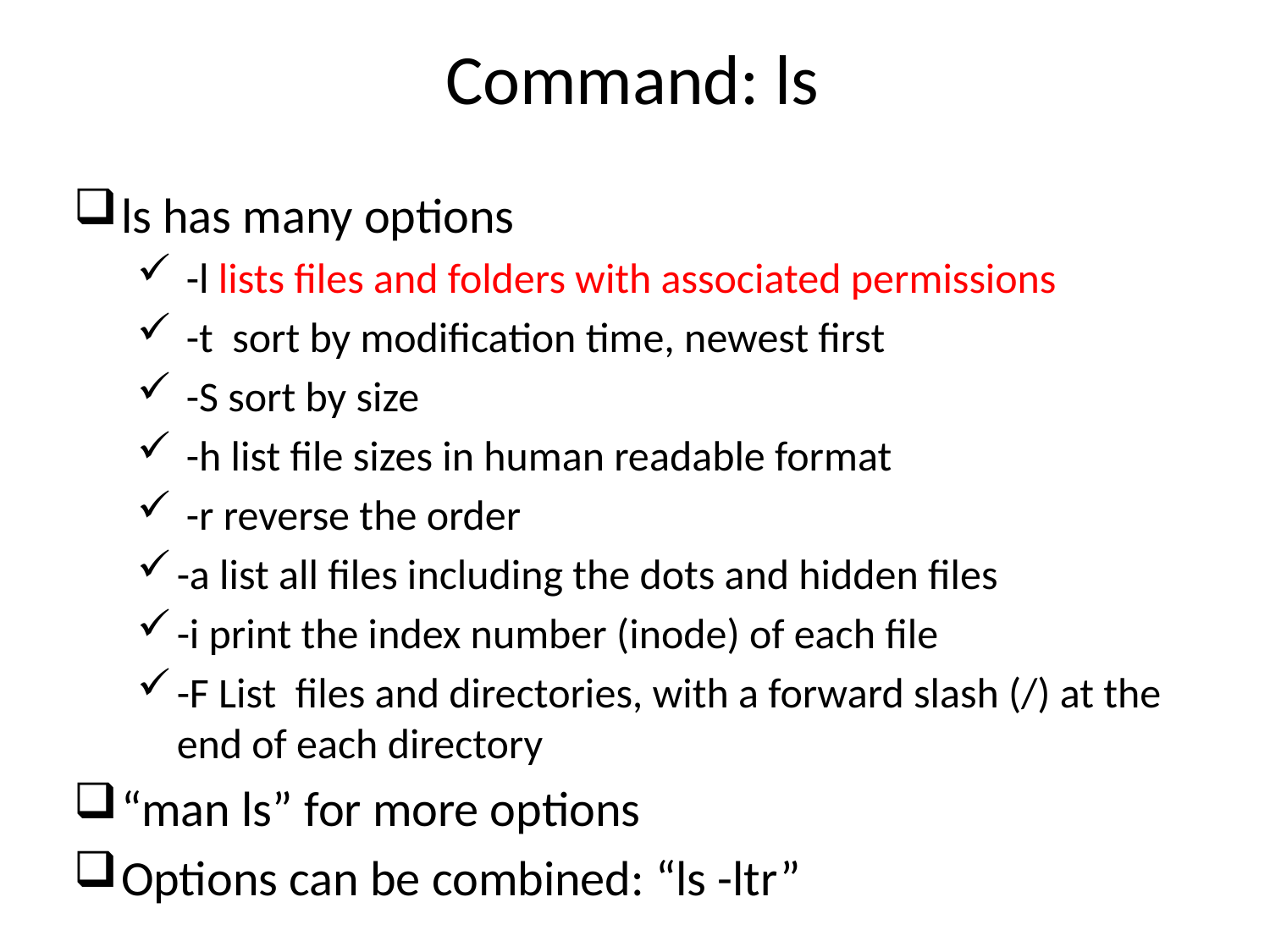

# Command: ls
ls has many options
 -l lists files and folders with associated permissions
 -t  sort by modification time, newest first
 -S sort by size
 -h list file sizes in human readable format
 -r reverse the order
-a list all files including the dots and hidden files
-i print the index number (inode) of each file
-F List  files and directories, with a forward slash (/) at the end of each directory
“man ls” for more options
Options can be combined: “ls -ltr”